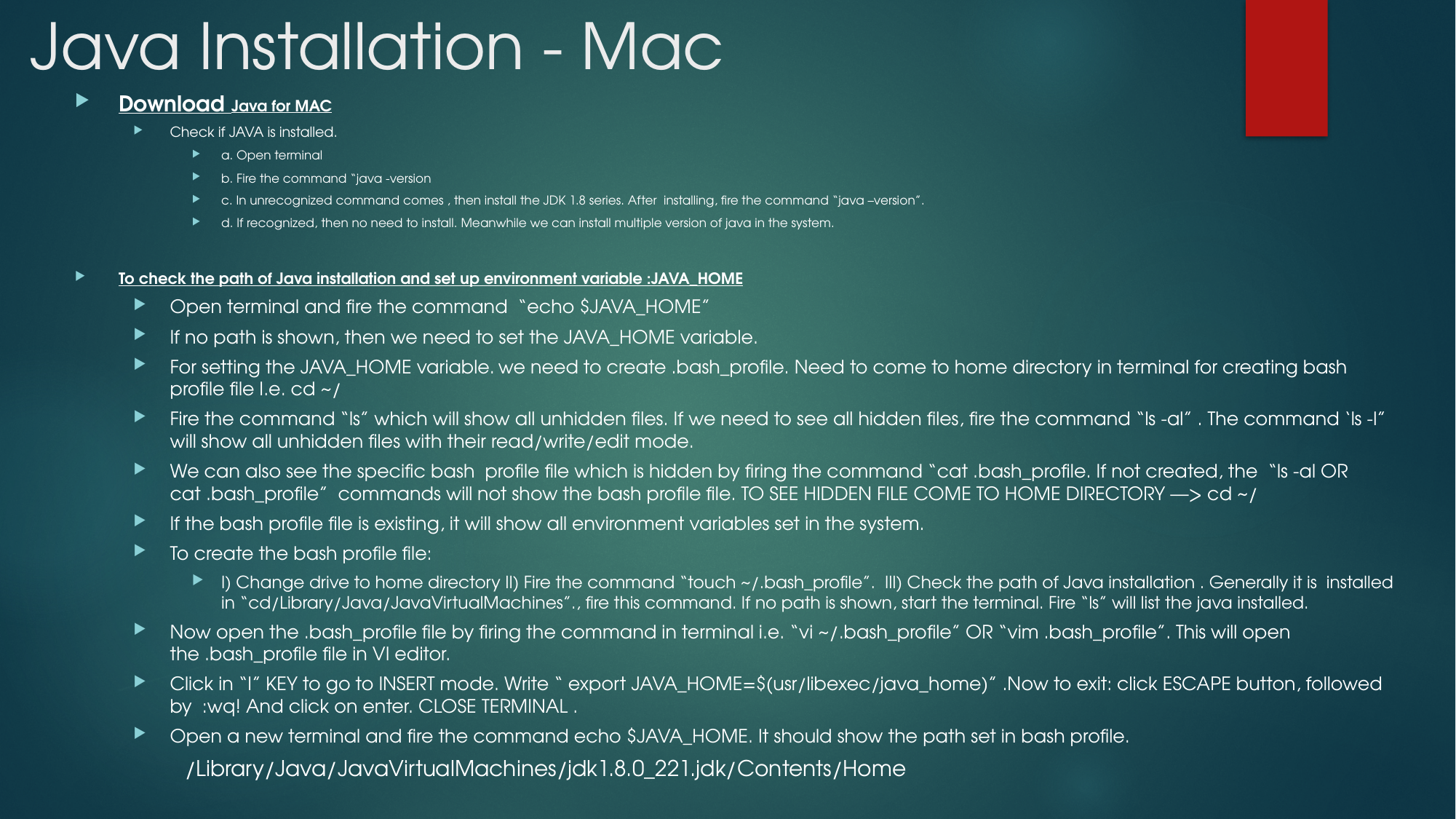

# Java Installation - Mac
Download Java for MAC
Check if JAVA is installed.
a. Open terminal
b. Fire the command “java -version
c. In unrecognized command comes , then install the JDK 1.8 series. After  installing, fire the command “java –version”.
d. If recognized, then no need to install. Meanwhile we can install multiple version of java in the system.

To check the path of Java installation and set up environment variable :JAVA_HOME
Open terminal and fire the command  “echo $JAVA_HOME”
If no path is shown, then we need to set the JAVA_HOME variable.
For setting the JAVA_HOME variable. we need to create .bash_profile. Need to come to home directory in terminal for creating bash profile file I.e. cd ~/
Fire the command “ls” which will show all unhidden files. If we need to see all hidden files, fire the command “ls -al” . The command ‘ls -l” will show all unhidden files with their read/write/edit mode.
We can also see the specific bash  profile file which is hidden by firing the command “cat .bash_profile. If not created, the  “ls -al OR cat .bash_profile”  commands will not show the bash profile file. TO SEE HIDDEN FILE COME TO HOME DIRECTORY —> cd ~/
If the bash profile file is existing, it will show all environment variables set in the system.
To create the bash profile file:
I) Change drive to home directory II) Fire the command “touch ~/.bash_profile”.  III) Check the path of Java installation . Generally it is  installed in “cd/Library/Java/JavaVirtualMachines”., fire this command. If no path is shown, start the terminal. Fire “ls” will list the java installed.
Now open the .bash_profile file by firing the command in terminal i.e. “vi ~/.bash_profile” OR “vim .bash_profile”. This will open the .bash_profile file in VI editor.
Click in “I” KEY to go to INSERT mode. Write “ export JAVA_HOME=$(usr/libexec/java_home)” .Now to exit: click ESCAPE button, followed by  :wq! And click on enter. CLOSE TERMINAL .
Open a new terminal and fire the command echo $JAVA_HOME. It should show the path set in bash profile.
                /Library/Java/JavaVirtualMachines/jdk1.8.0_221.jdk/Contents/Home